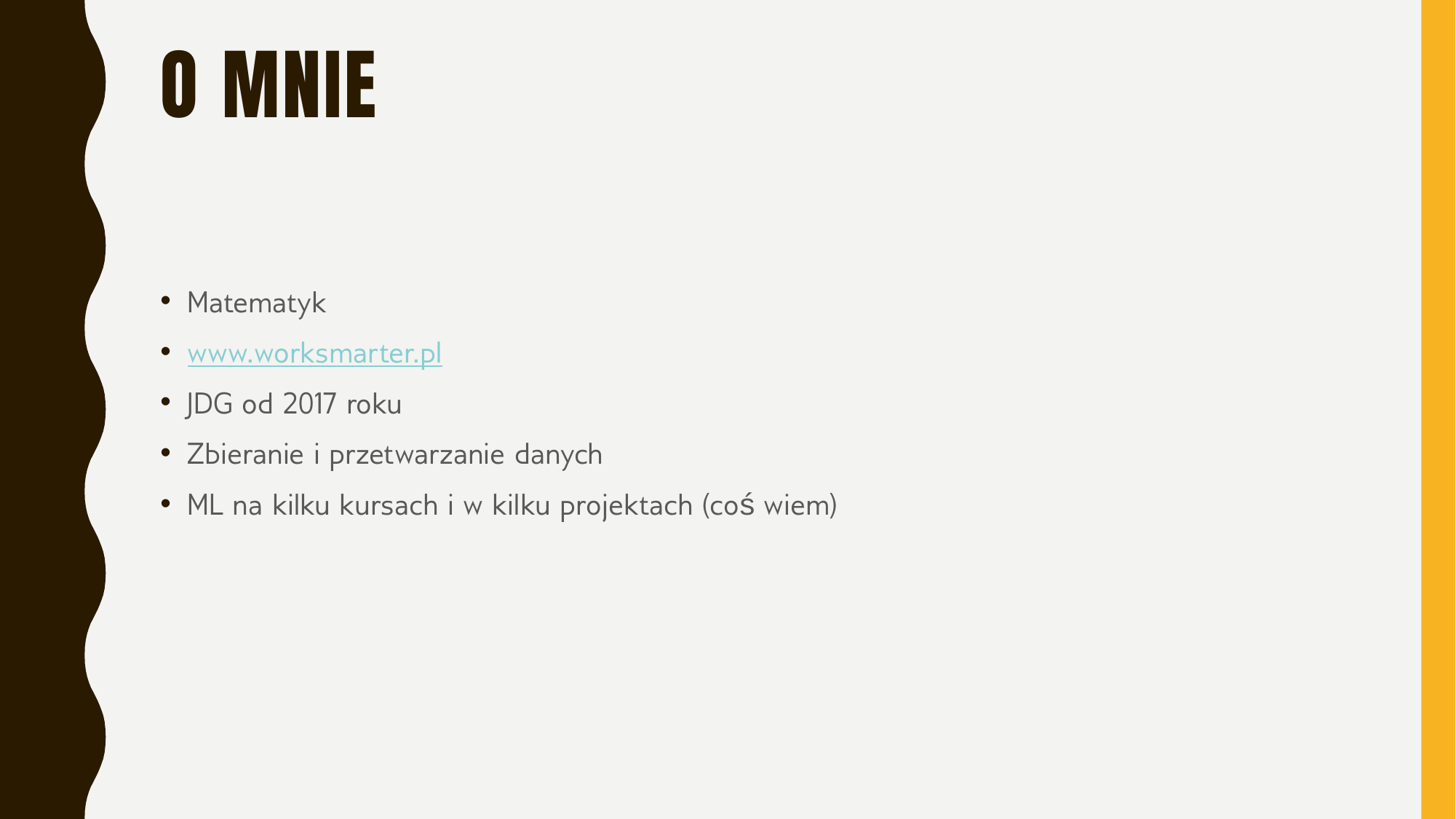

# O mnie
Matematyk
www.worksmarter.pl
JDG od 2017 roku
Zbieranie i przetwarzanie danych
ML na kilku kursach i w kilku projektach (coś wiem)